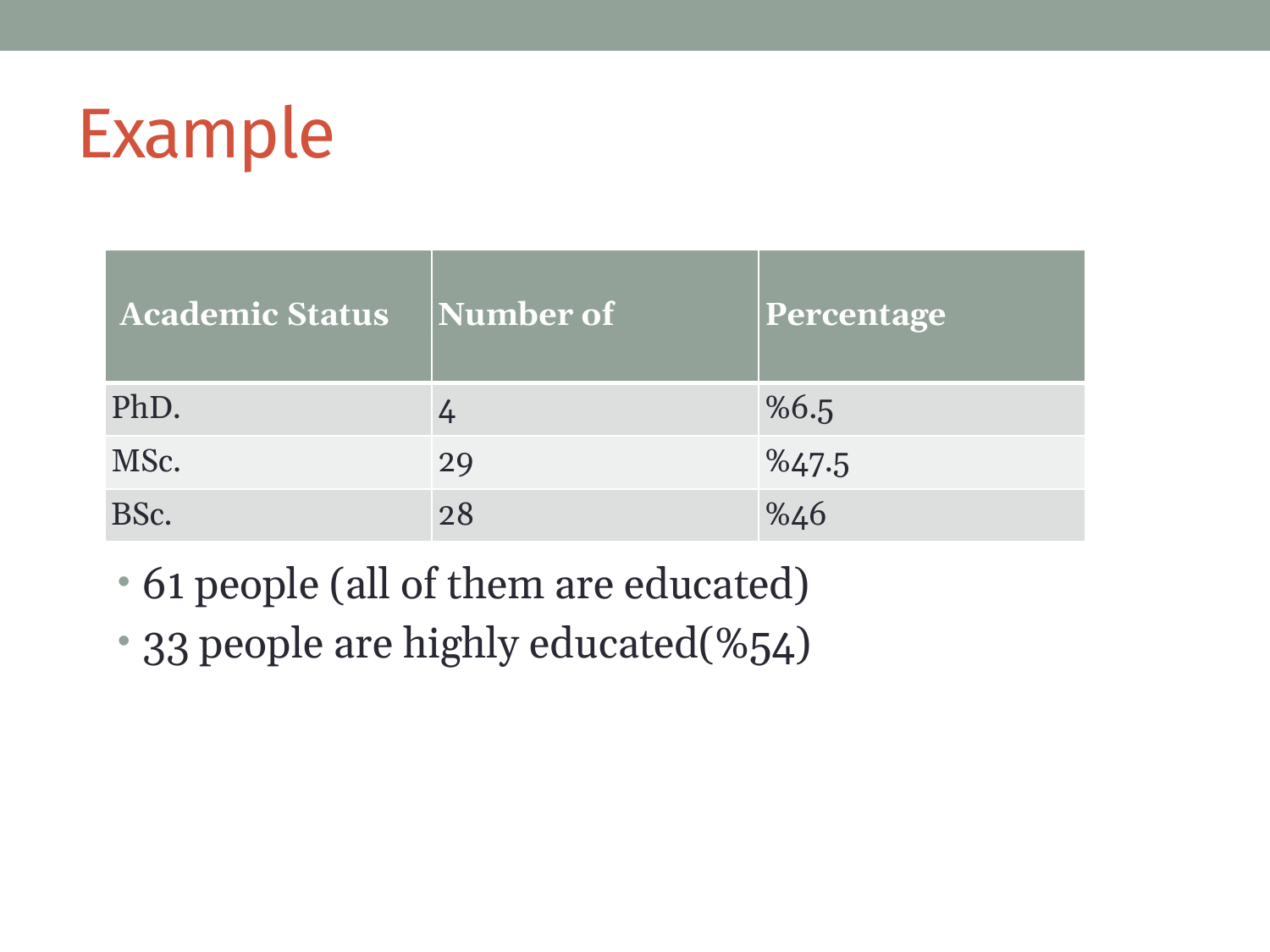

# Example
| Academic Status | Number of | Percentage |
| --- | --- | --- |
| PhD. | 4 | %6.5 |
| MSc. | 29 | %47.5 |
| BSc. | 28 | %46 |
61 people (all of them are educated)
33 people are highly educated(%54)